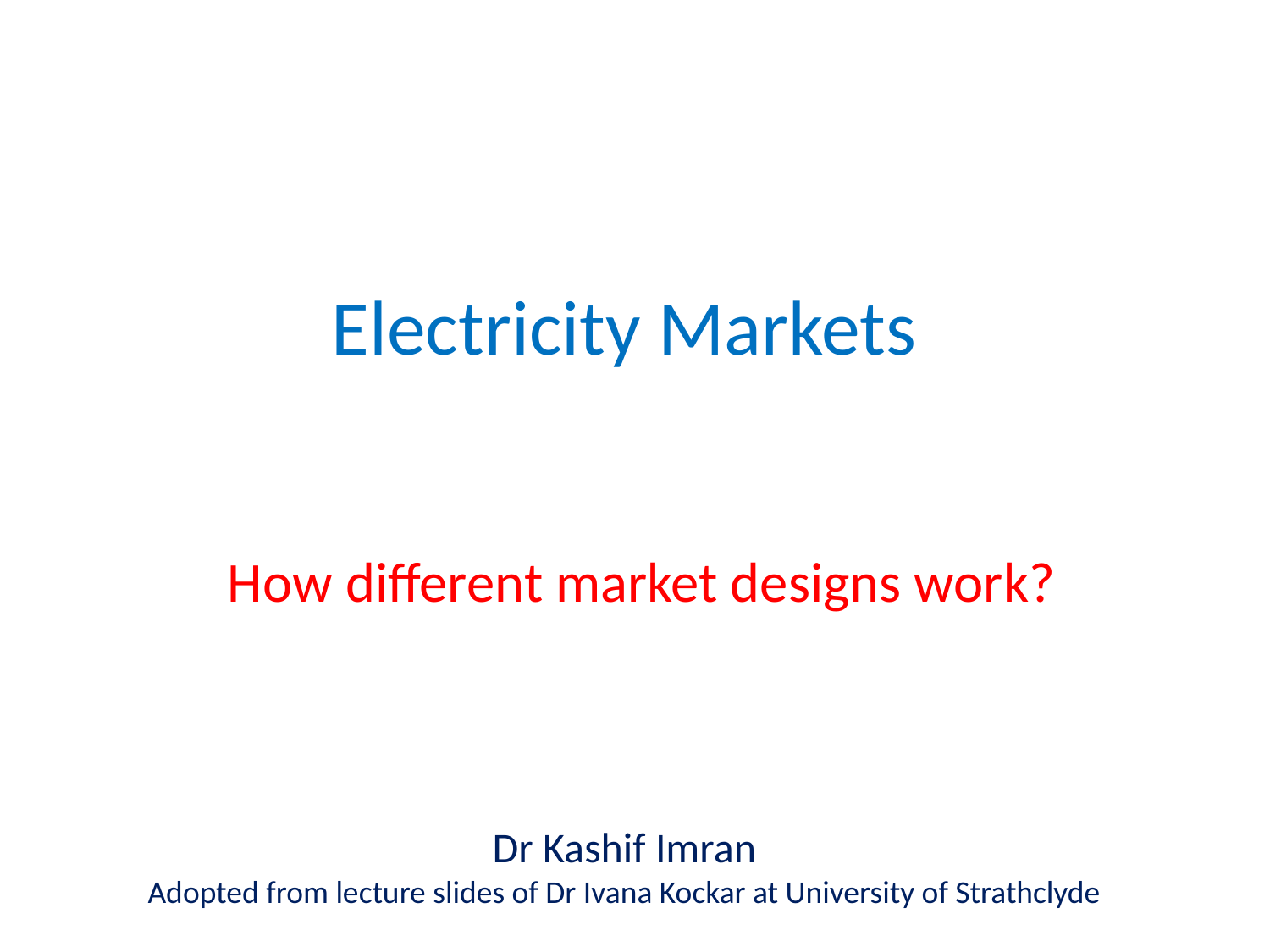

# Electricity Markets
How different market designs work?

Dr Kashif Imran
Adopted from lecture slides of Dr Ivana Kockar at University of Strathclyde